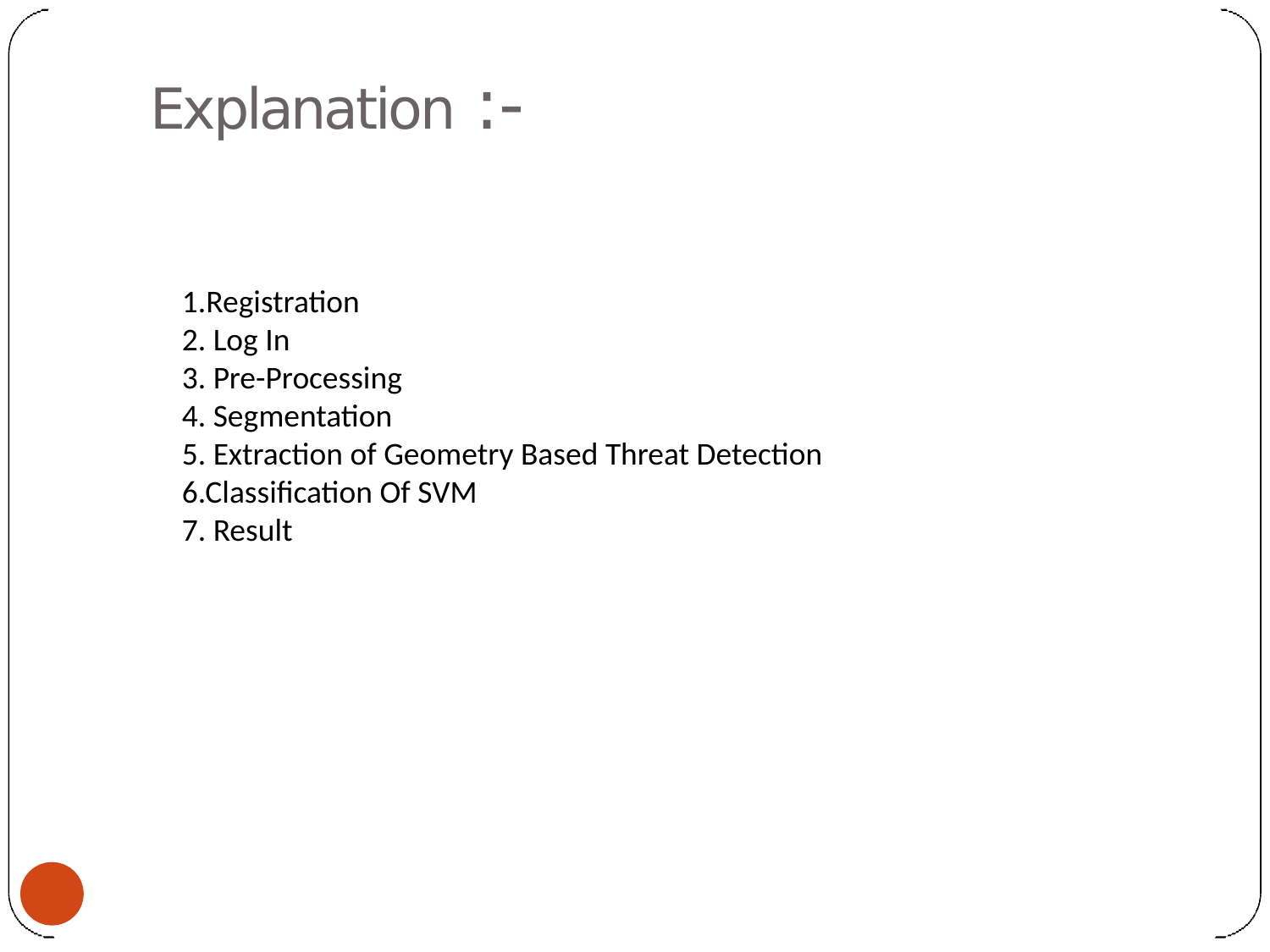

# Explanation :-
1.Registration
2. Log In
3. Pre-Processing
4. Segmentation
5. Extraction of Geometry Based Threat Detection
6.Classification Of SVM
7. Result